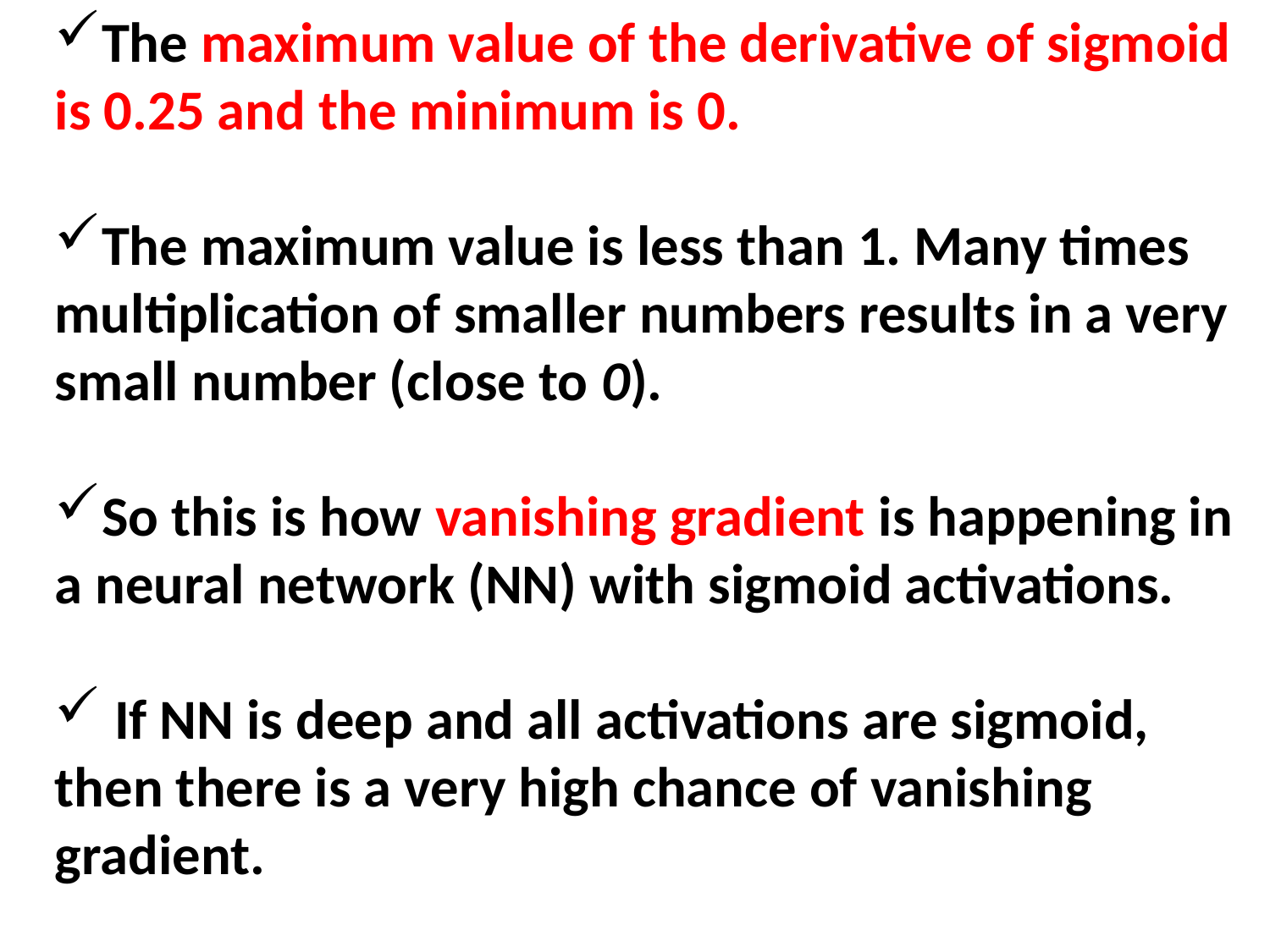

The maximum value of the derivative of sigmoid is 0.25 and the minimum is 0.

The maximum value is less than 1. Many times multiplication of smaller numbers results in a very small number (close to 0).

So this is how vanishing gradient is happening in a neural network (NN) with sigmoid activations.

 If NN is deep and all activations are sigmoid, then there is a very high chance of vanishing gradient.